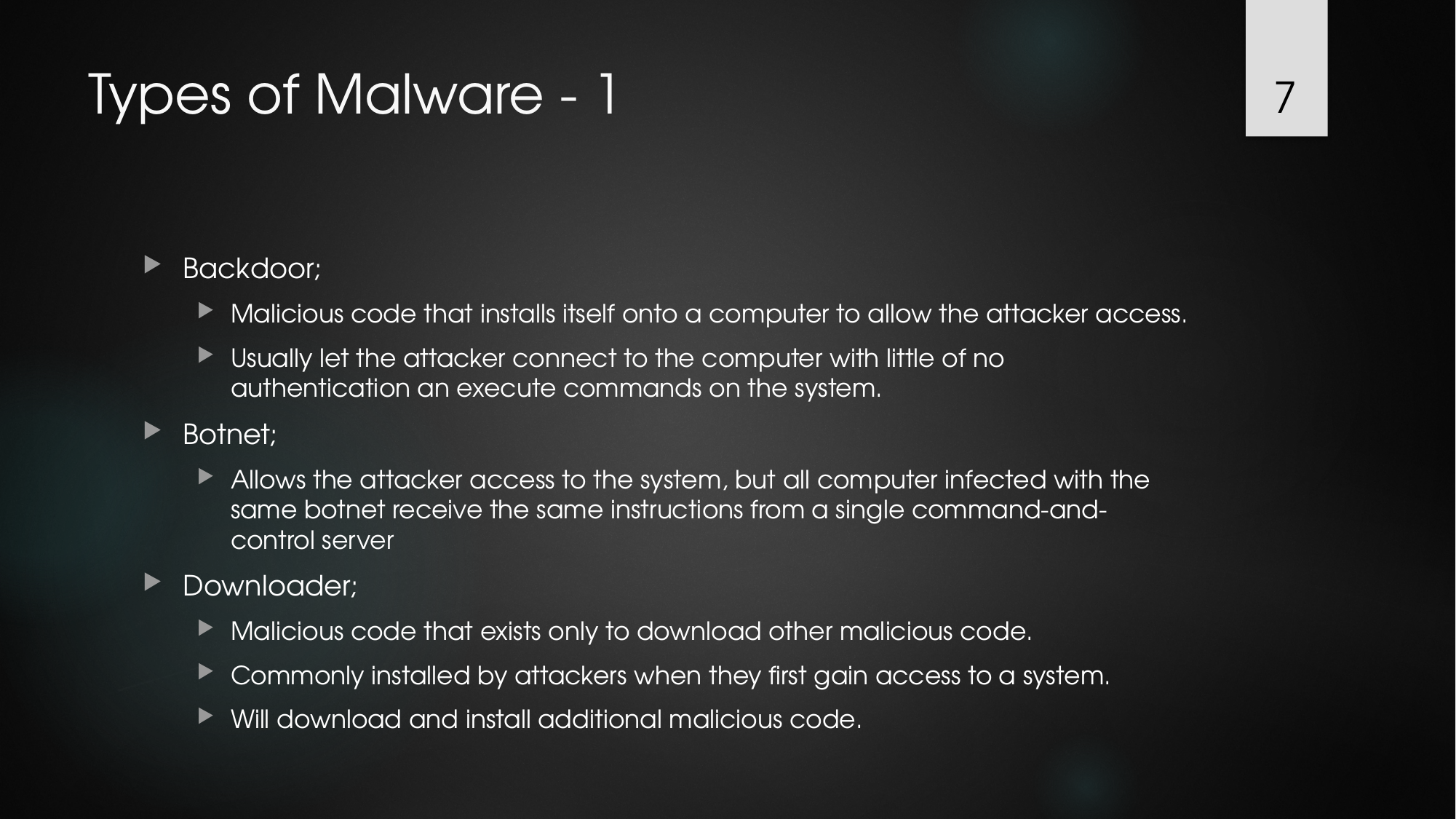

7
# Types of Malware - 1
Backdoor;
Malicious code that installs itself onto a computer to allow the attacker access.
Usually let the attacker connect to the computer with little of no authentication an execute commands on the system.
Botnet;
Allows the attacker access to the system, but all computer infected with the same botnet receive the same instructions from a single command-and-control server
Downloader;
Malicious code that exists only to download other malicious code.
Commonly installed by attackers when they first gain access to a system.
Will download and install additional malicious code.